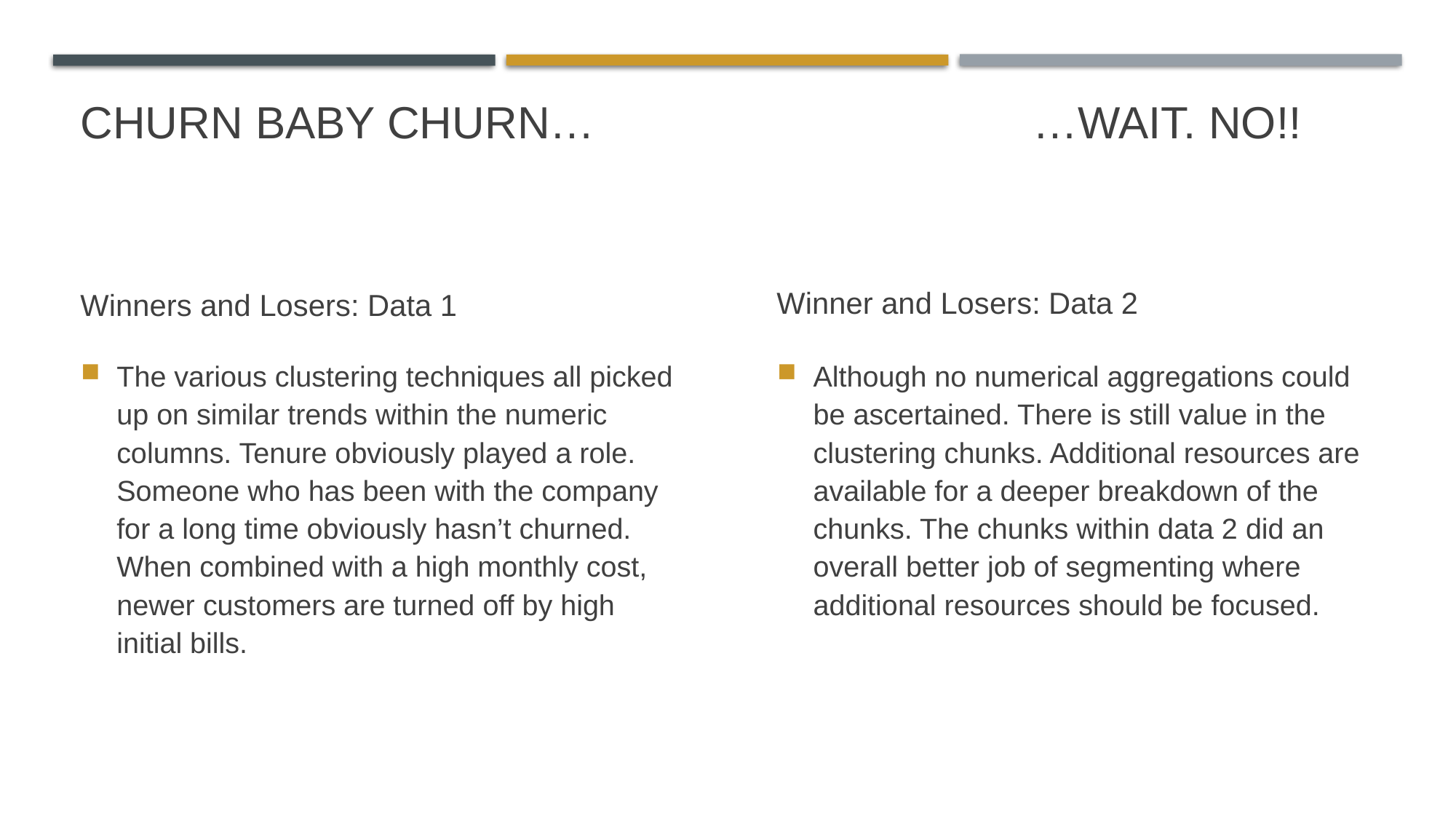

# Churn baby churn…                                   …wait. No!!
Winners and Losers: Data 1
Winner and Losers: Data 2
The various clustering techniques all picked up on similar trends within the numeric columns. Tenure obviously played a role. Someone who has been with the company for a long time obviously hasn’t churned. When combined with a high monthly cost, newer customers are turned off by high initial bills.
Although no numerical aggregations could be ascertained. There is still value in the clustering chunks. Additional resources are available for a deeper breakdown of the chunks. The chunks within data 2 did an overall better job of segmenting where additional resources should be focused.